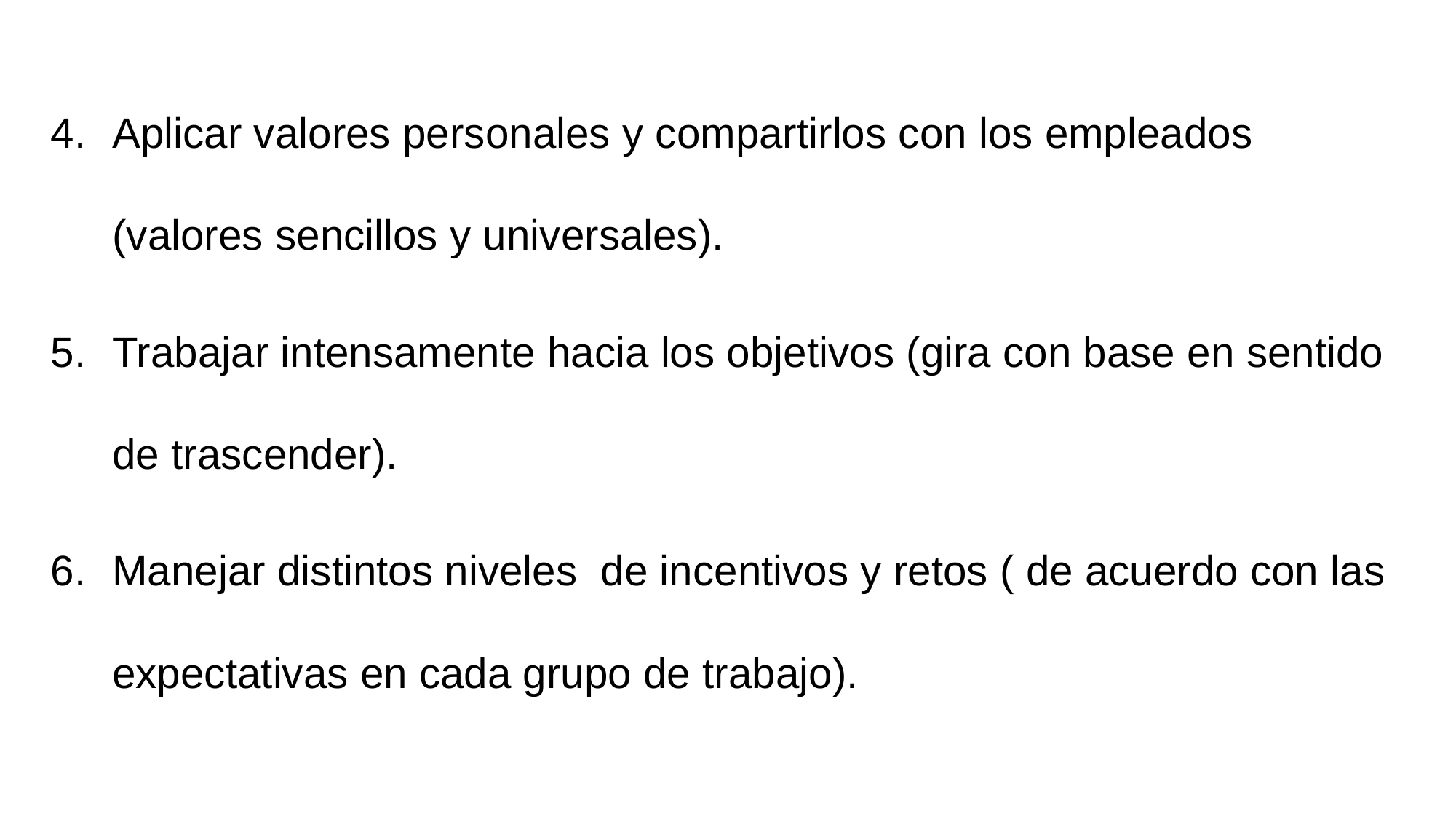

Aplicar valores personales y compartirlos con los empleados (valores sencillos y universales).
Trabajar intensamente hacia los objetivos (gira con base en sentido de trascender).
Manejar distintos niveles  de incentivos y retos ( de acuerdo con las expectativas en cada grupo de trabajo).